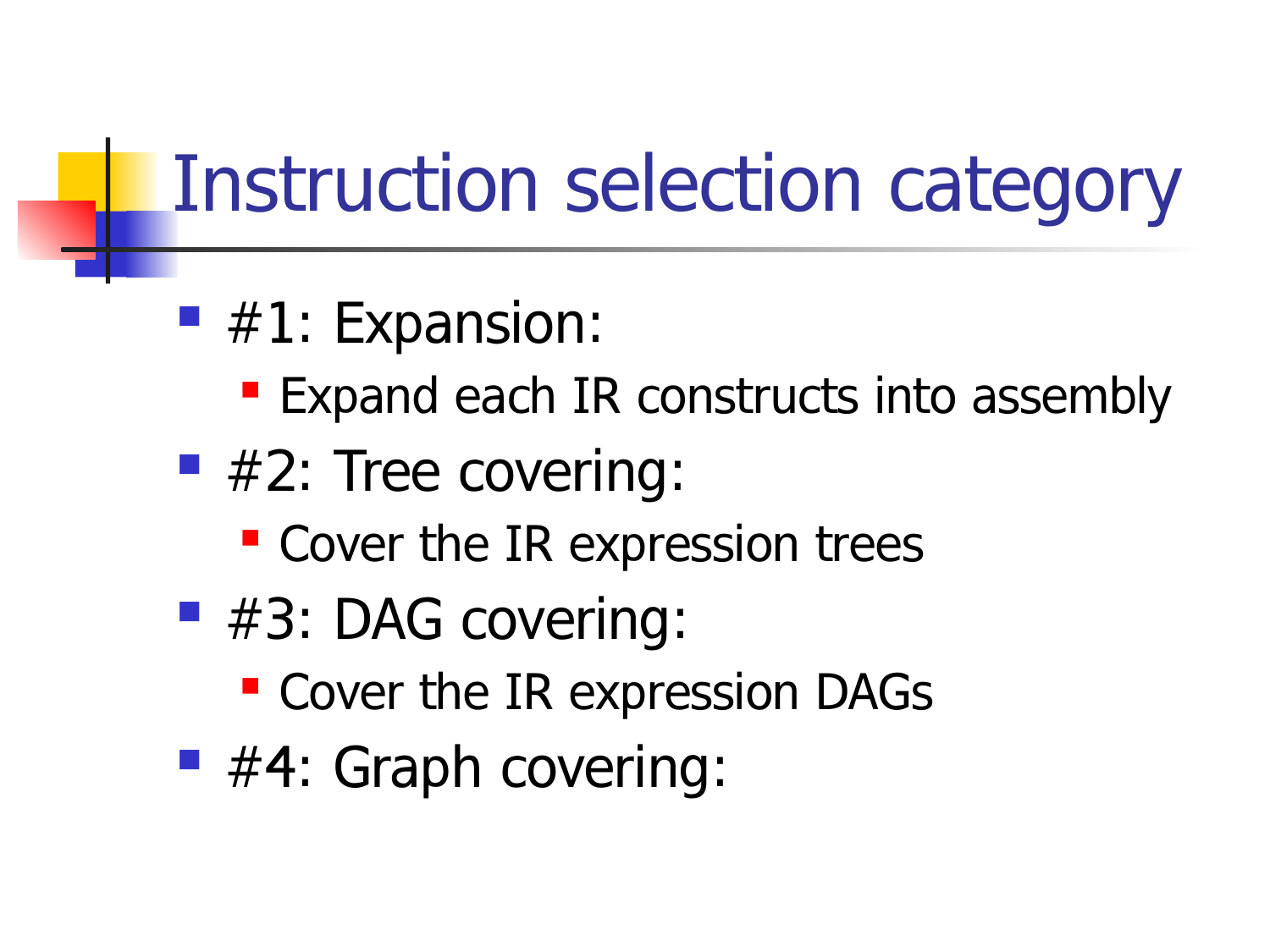

# Instruction selection category
#1: Expansion:
Expand each IR constructs into assembly
#2: Tree covering:
Cover the IR expression trees
#3: DAG covering:
Cover the IR expression DAGs
#4: Graph covering: